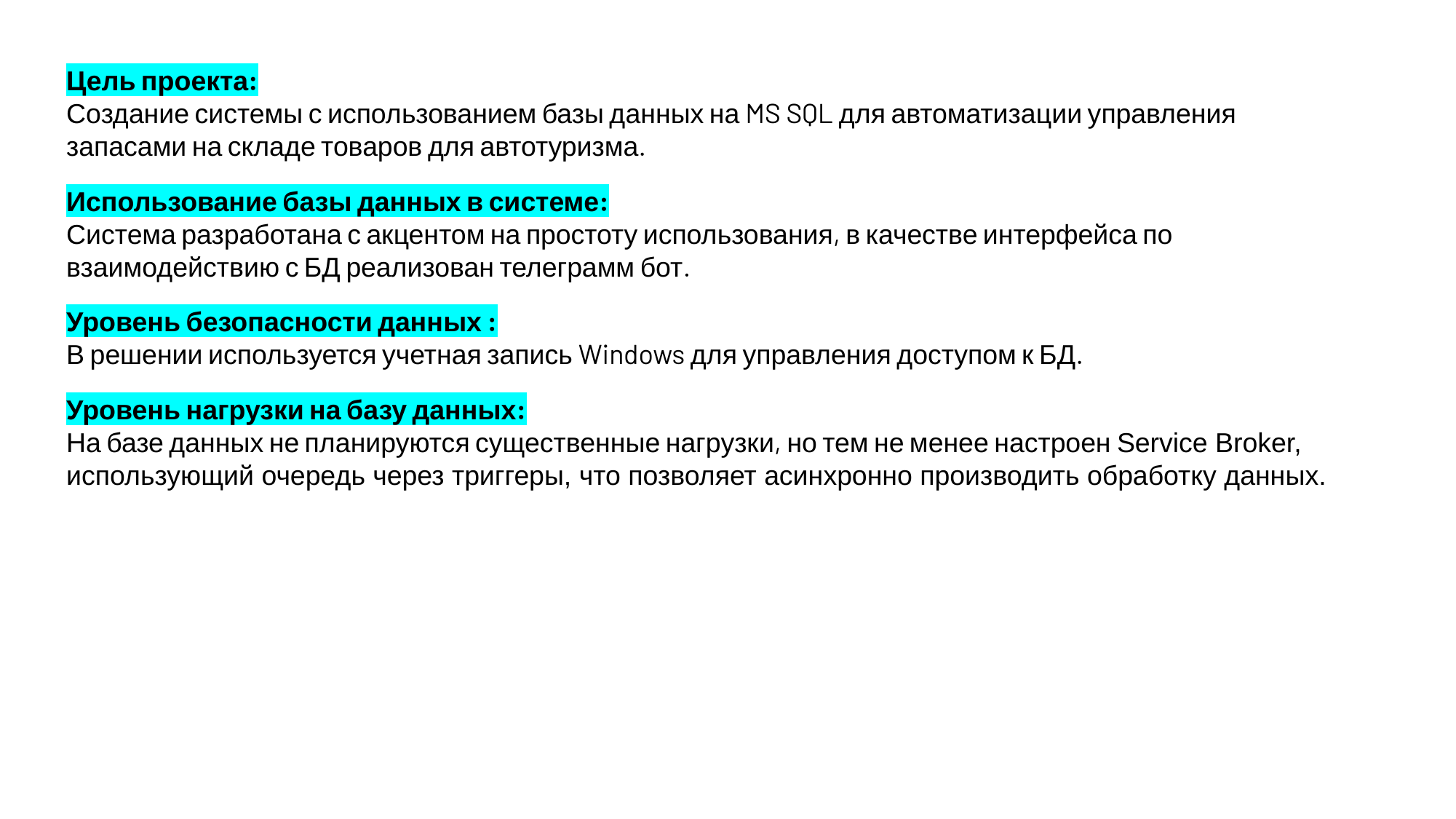

Цель проекта:
Создание системы с использованием базы данных на MS SQL для автоматизации управления запасами на складе товаров для автотуризма.

Использование базы данных в системе:
Система разработана с акцентом на простоту использования, в качестве интерфейса по взаимодействию с БД реализован телеграмм бот.
Уровень безопасности данных :
В решении используется учетная запись Windows для управления доступом к БД.
Уровень нагрузки на базу данных:
На базе данных не планируются существенные нагрузки, но тем не менее настроен Service Broker, использующий очередь через триггеры, что позволяет асинхронно производить обработку данных.